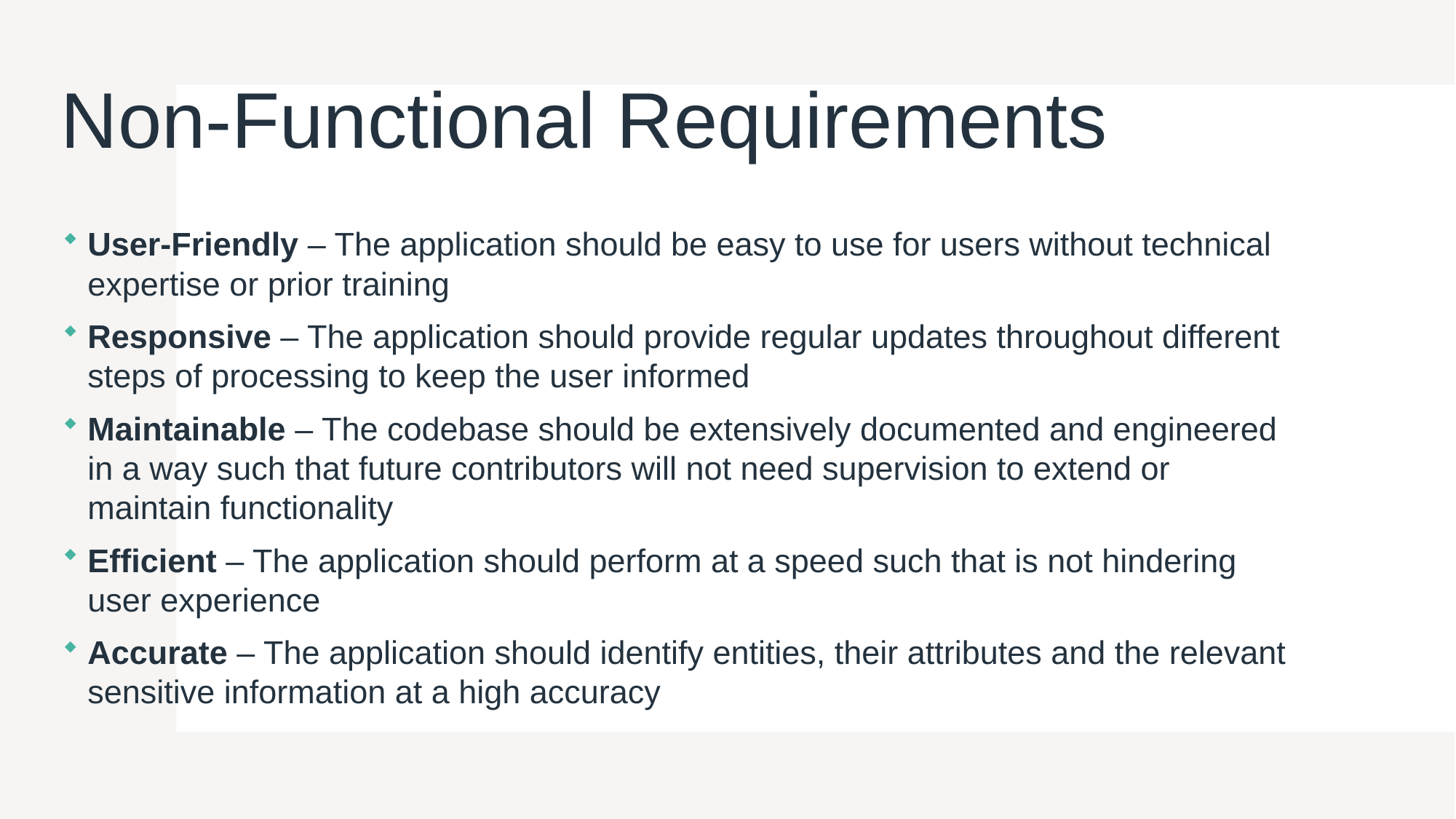

# Non-Functional Requirements
User-Friendly – The application should be easy to use for users without technical expertise or prior training
Responsive – The application should provide regular updates throughout different steps of processing to keep the user informed
Maintainable – The codebase should be extensively documented and engineered in a way such that future contributors will not need supervision to extend or maintain functionality
Efficient – The application should perform at a speed such that is not hindering user experience
Accurate – The application should identify entities, their attributes and the relevant sensitive information at a high accuracy